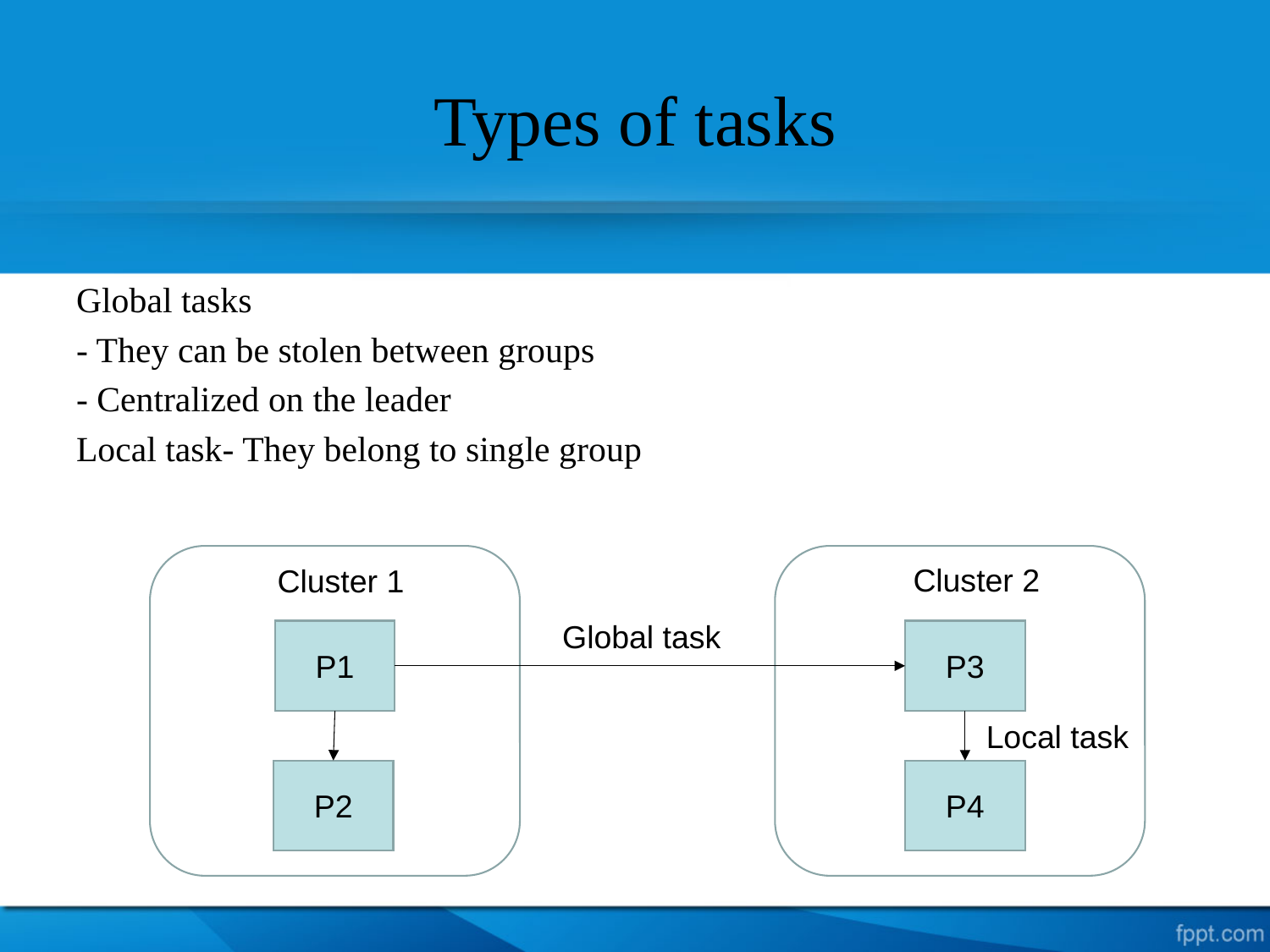

# Types of tasks

Global tasks
- They can be stolen between groups
- Centralized on the leader
Local task- They belong to single group

Cluster 2
Cluster 1
Global task
P1
P3
Local task
P2
P4